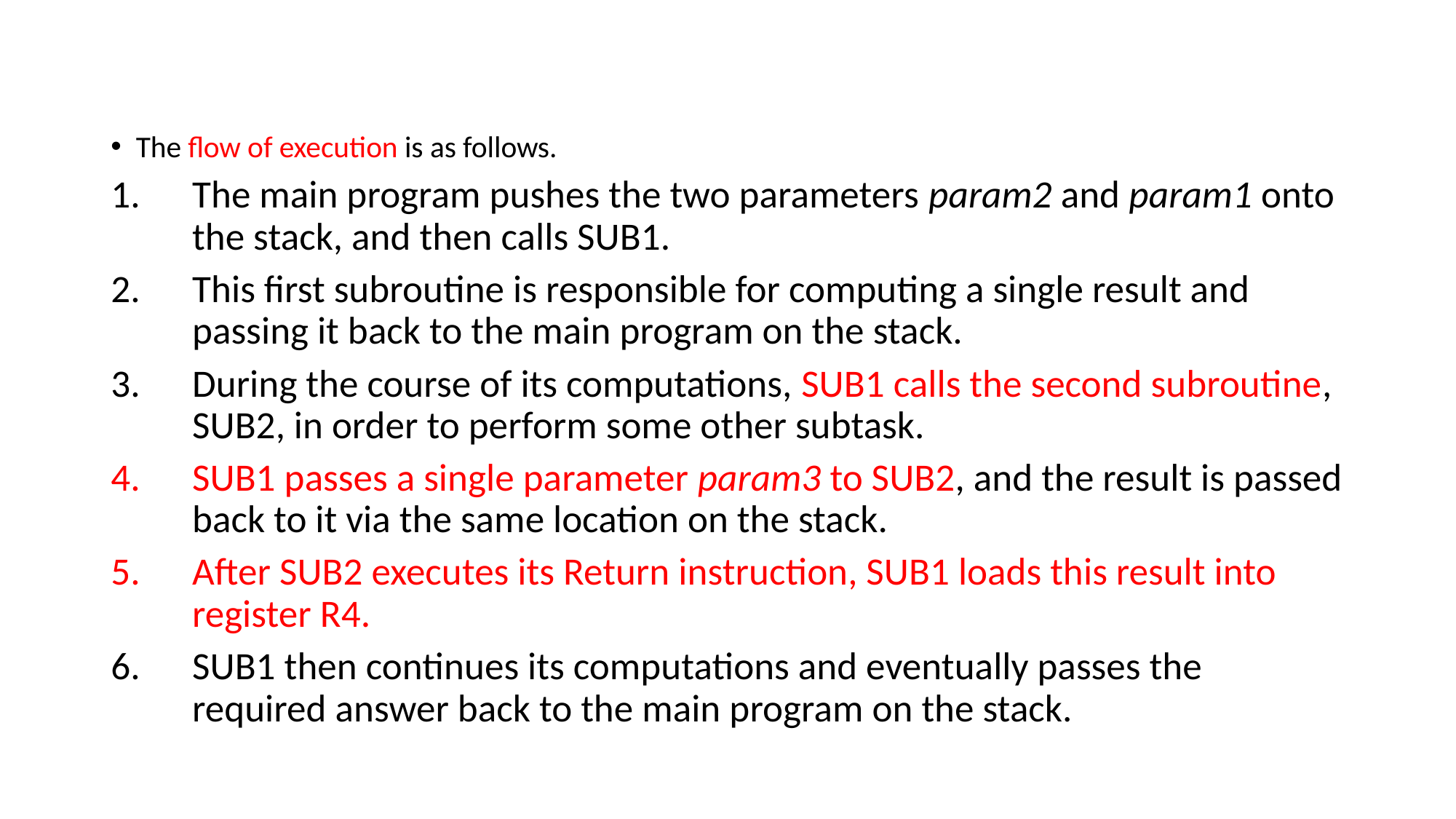

The flow of execution is as follows.
The main program pushes the two parameters param2 and param1 onto the stack, and then calls SUB1.
This first subroutine is responsible for computing a single result and passing it back to the main program on the stack.
During the course of its computations, SUB1 calls the second subroutine, SUB2, in order to perform some other subtask.
SUB1 passes a single parameter param3 to SUB2, and the result is passed back to it via the same location on the stack.
After SUB2 executes its Return instruction, SUB1 loads this result into register R4.
SUB1 then continues its computations and eventually passes the required answer back to the main program on the stack.